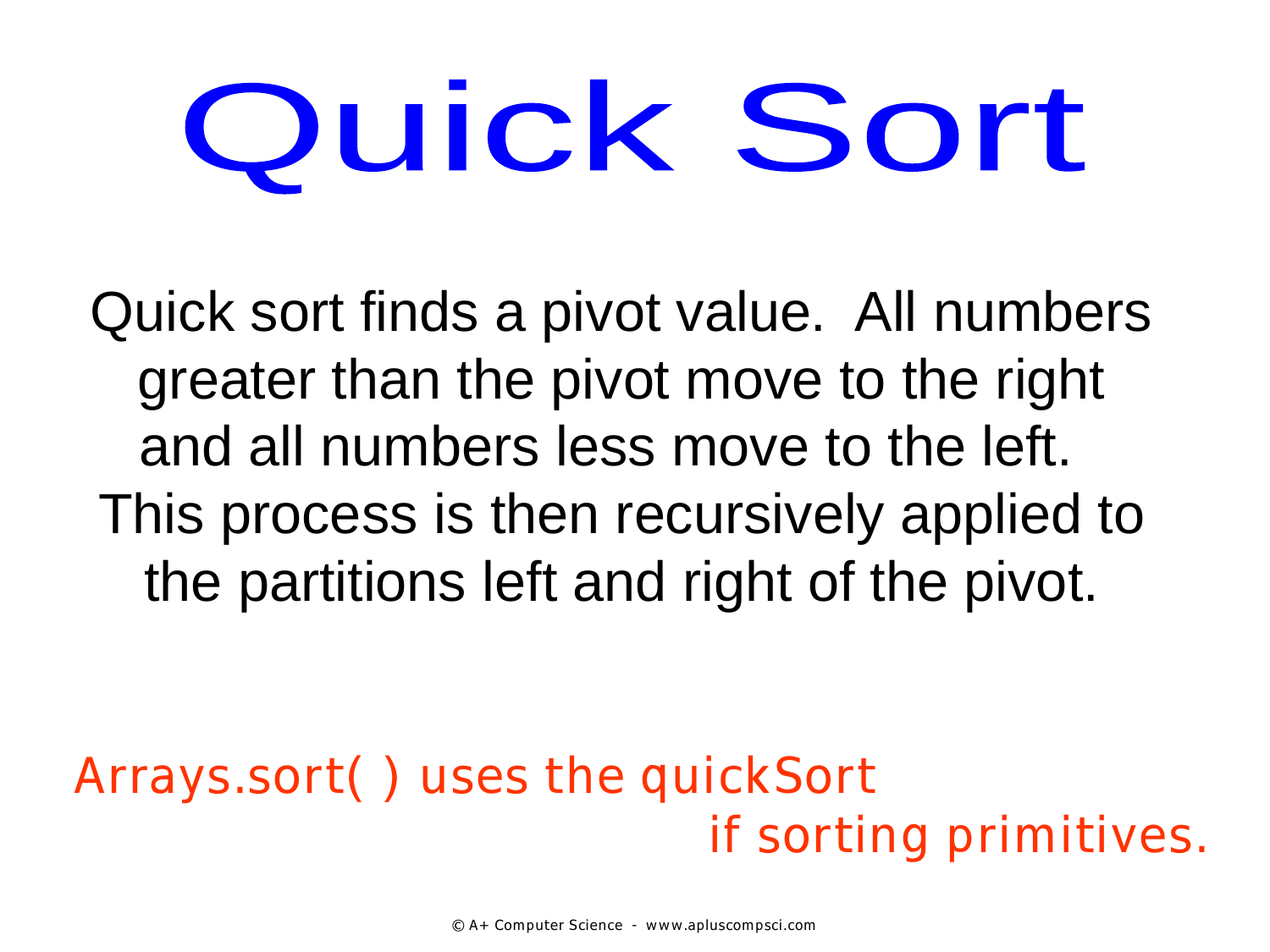

Quick Sort
Quick sort finds a pivot value.  All numbers
greater than the pivot move to the right and all numbers less move to the left.
This process is then recursively applied to the partitions left and right of the pivot.
Arrays.sort( ) uses the quickSort
					if sorting primitives.

© A+ Computer Science  -  www.apluscompsci.com